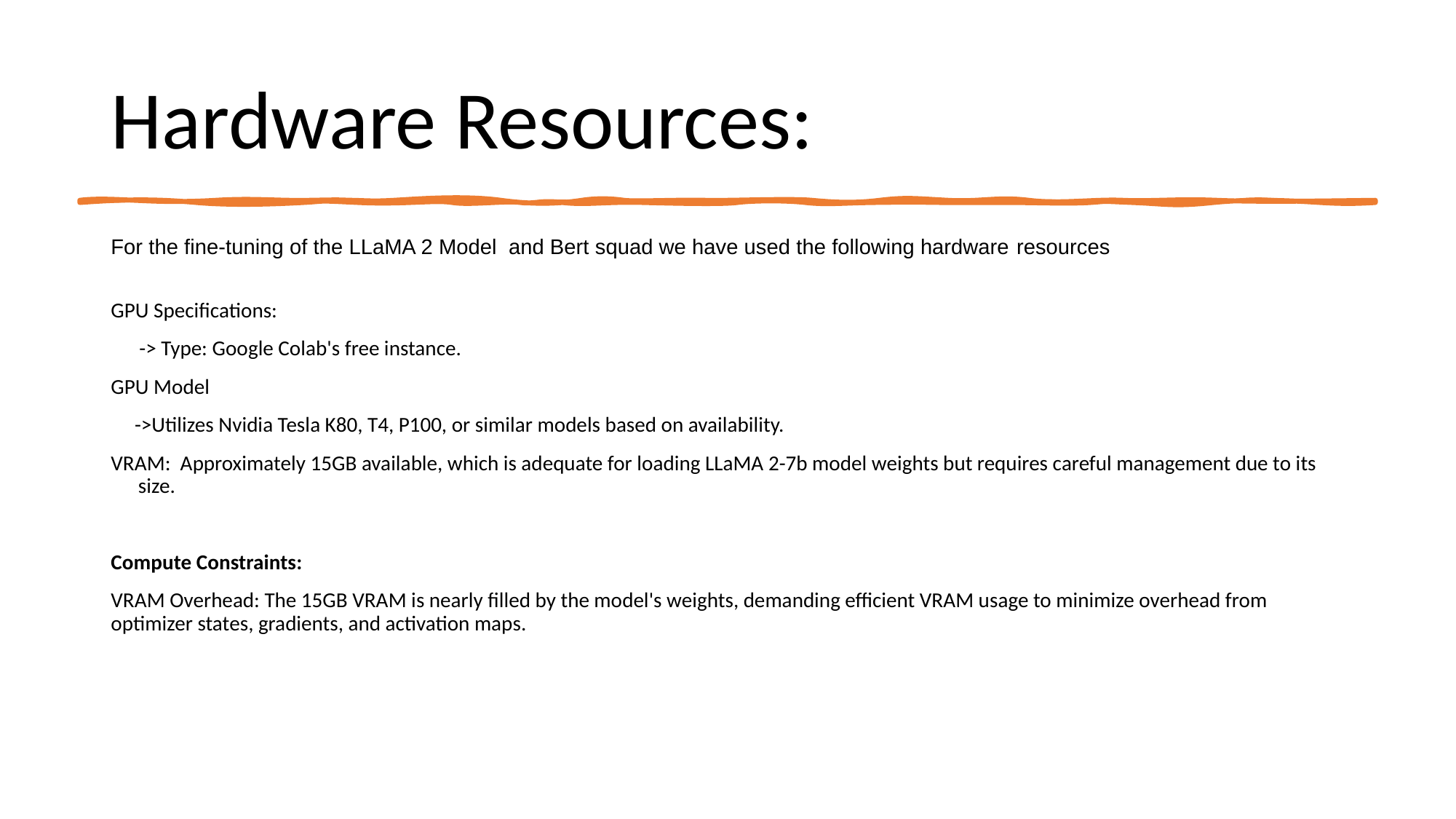

# Hardware Resources:

For the fine-tuning of the LLaMA 2 Model  and Bert squad we have used the following hardware resources
GPU Specifications:
      -> Type: Google Colab's free instance.
GPU Model
     ->Utilizes Nvidia Tesla K80, T4, P100, or similar models based on availability.
VRAM:  Approximately 15GB available, which is adequate for loading LLaMA 2-7b model weights but requires careful management due to its size.

Compute Constraints:
VRAM Overhead: The 15GB VRAM is nearly filled by the model's weights, demanding efficient VRAM usage to minimize overhead from optimizer states, gradients, and activation maps.